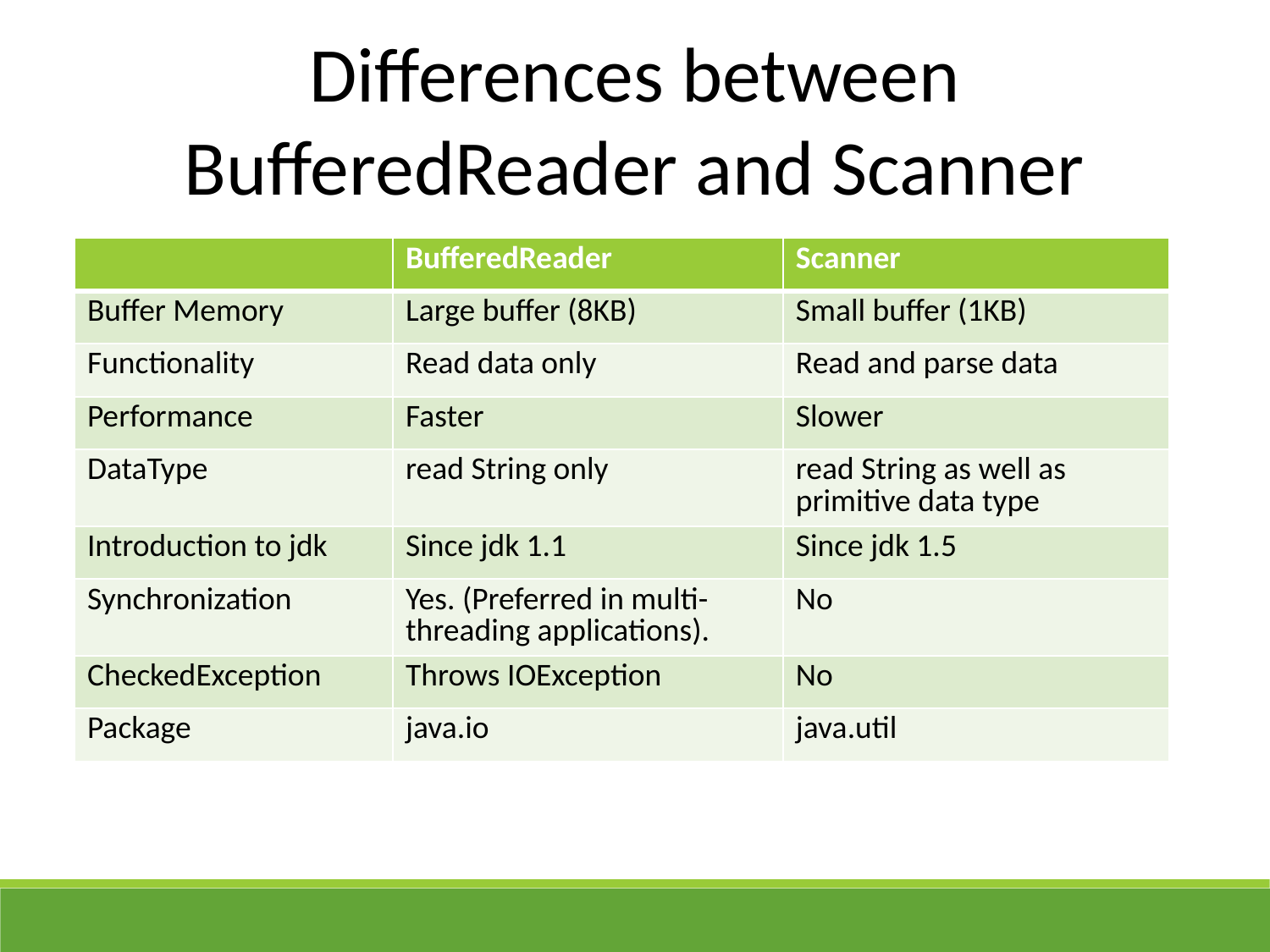

Differences between BufferedReader and Scanner
|  | BufferedReader | Scanner |
| --- | --- | --- |
| Buffer Memory | Large buffer (8KB) | Small buffer (1KB) |
| Functionality | Read data only | Read and parse data |
| Performance | Faster | Slower |
| DataType | read String only | read String as well as primitive data type |
| Introduction to jdk | Since jdk 1.1 | Since jdk 1.5 |
| Synchronization | Yes. (Preferred in multi-threading applications). | No |
| CheckedException | Throws IOException | No |
| Package | java.io | java.util |